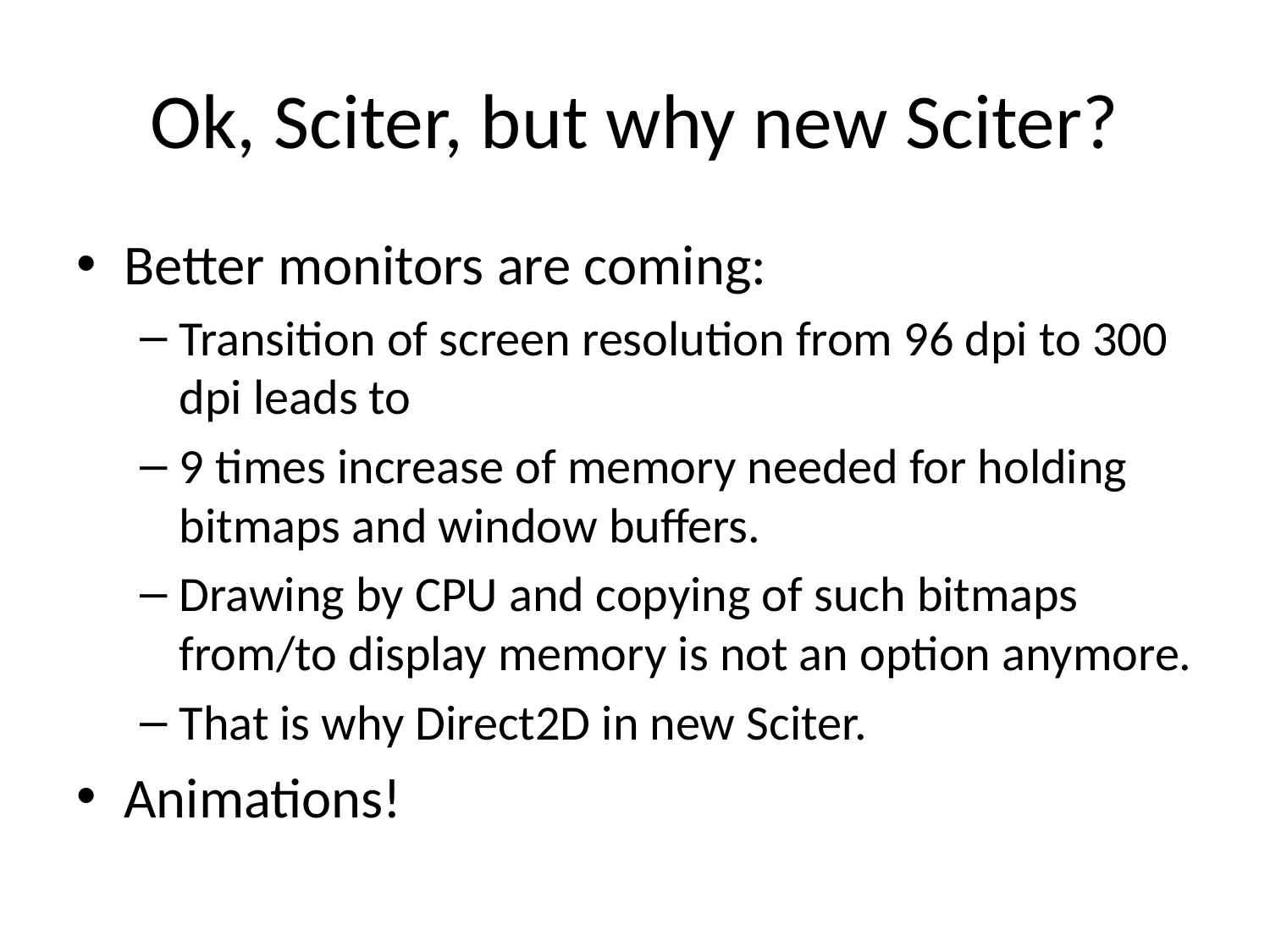

# Ok, Sciter, but why new Sciter?
Better monitors are coming:
Transition of screen resolution from 96 dpi to 300 dpi leads to
9 times increase of memory needed for holding bitmaps and window buffers.
Drawing by CPU and copying of such bitmaps from/to display memory is not an option anymore.
That is why Direct2D in new Sciter.
Animations!